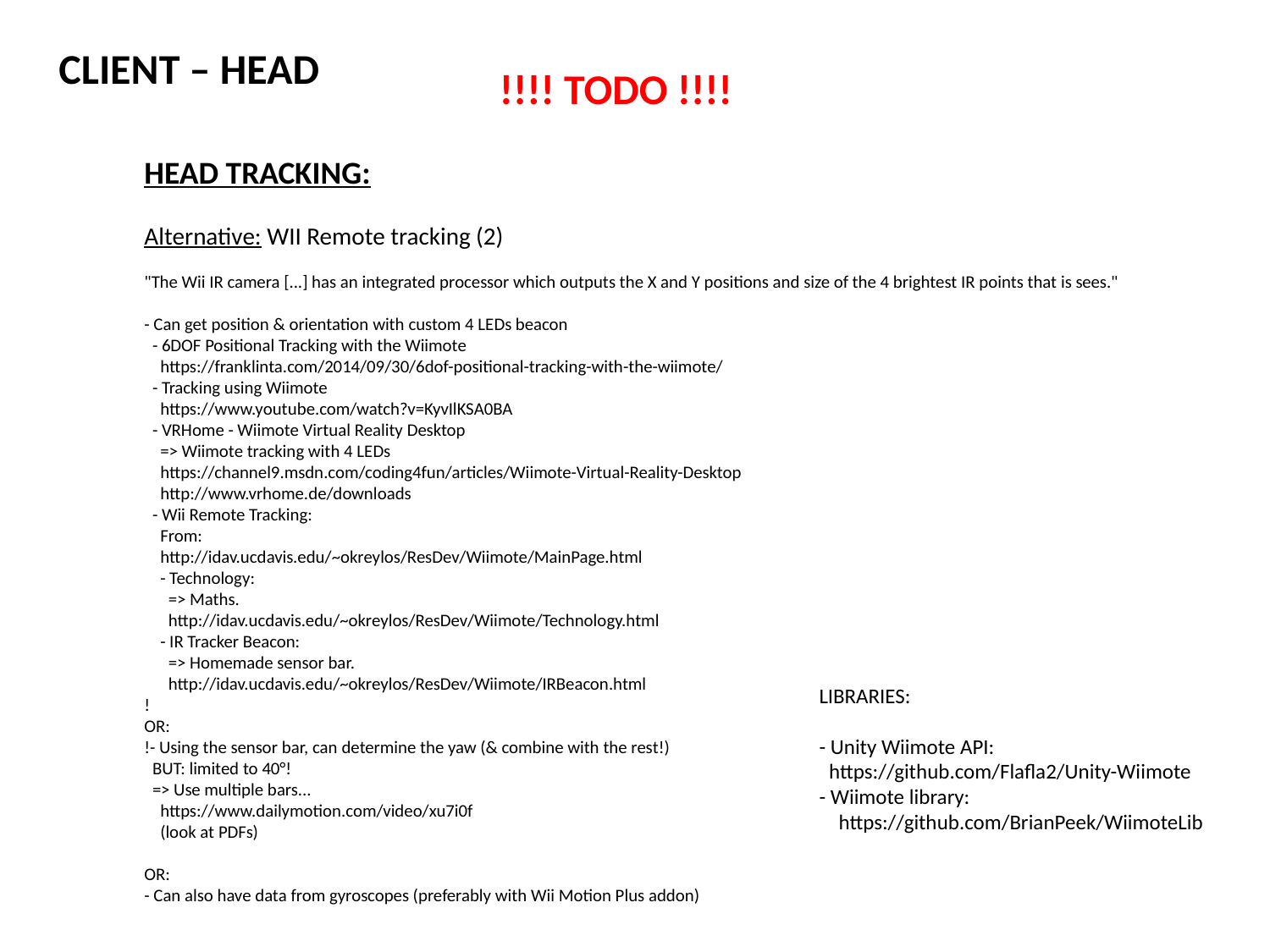

CLIENT – HEAD
!!!! TODO !!!!
HEAD TRACKING:

Alternative: WII Remote tracking (2)

"The Wii IR camera [...] has an integrated processor which outputs the X and Y positions and size of the 4 brightest IR points that is sees."

- Can get position & orientation with custom 4 LEDs beacon
  - 6DOF Positional Tracking with the Wiimote
    https://franklinta.com/2014/09/30/6dof-positional-tracking-with-the-wiimote/
  - Tracking using Wiimote
    https://www.youtube.com/watch?v=KyvIlKSA0BA
  - VRHome - Wiimote Virtual Reality Desktop
    => Wiimote tracking with 4 LEDs
    https://channel9.msdn.com/coding4fun/articles/Wiimote-Virtual-Reality-Desktop
    http://www.vrhome.de/downloads
  - Wii Remote Tracking:
    From:
    http://idav.ucdavis.edu/~okreylos/ResDev/Wiimote/MainPage.html
    - Technology:
      => Maths.
      http://idav.ucdavis.edu/~okreylos/ResDev/Wiimote/Technology.html
    - IR Tracker Beacon:
      => Homemade sensor bar.
      http://idav.ucdavis.edu/~okreylos/ResDev/Wiimote/IRBeacon.html
!
OR:
!- Using the sensor bar, can determine the yaw (& combine with the rest!)
  BUT: limited to 40°!
  => Use multiple bars...
    https://www.dailymotion.com/video/xu7i0f
    (look at PDFs)

OR:
- Can also have data from gyroscopes (preferably with Wii Motion Plus addon)

LIBRARIES:

- Unity Wiimote API:
  https://github.com/Flafla2/Unity-Wiimote
- Wiimote library:
    https://github.com/BrianPeek/WiimoteLib